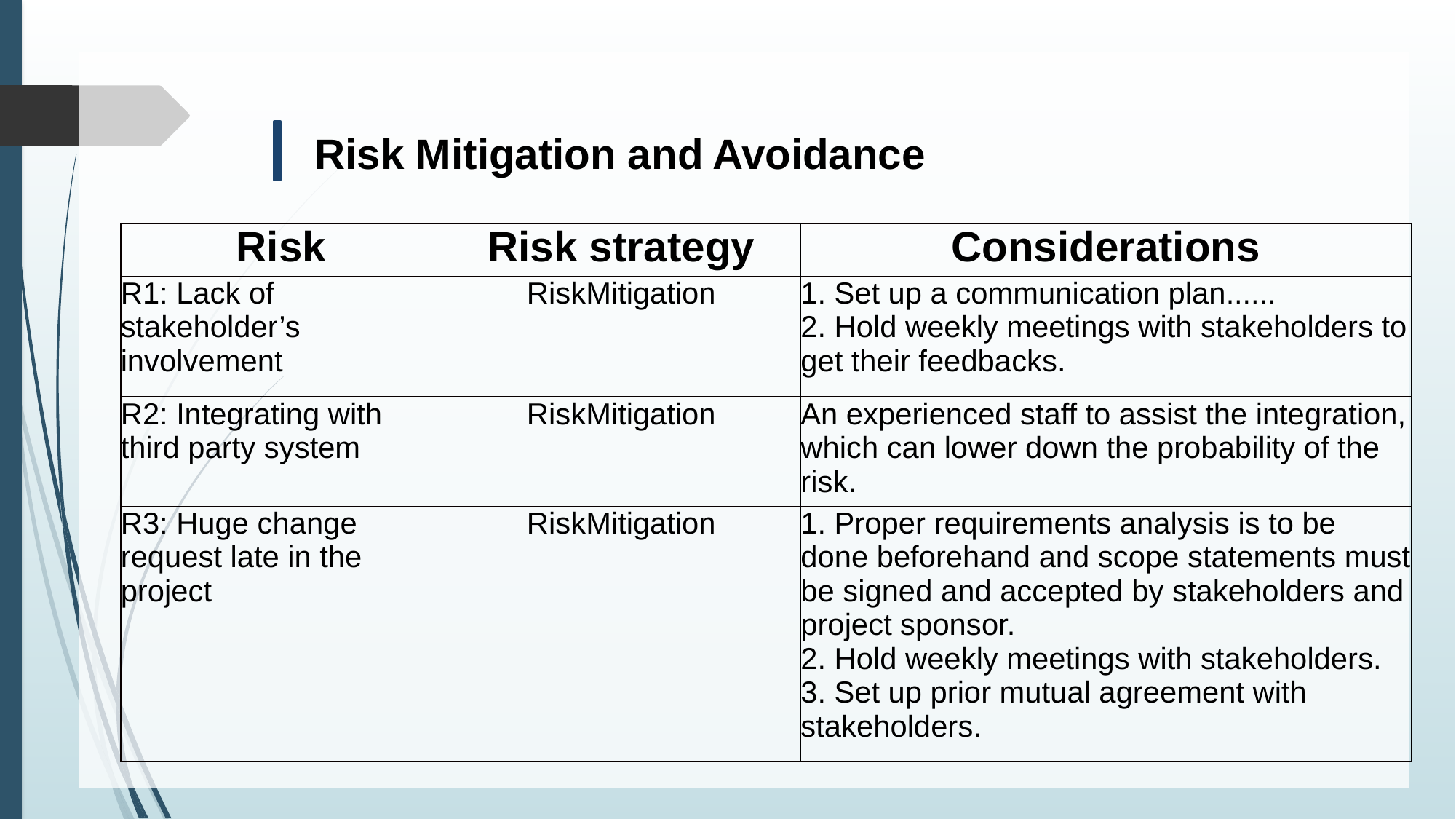

Risk Mitigation and  Avoidance

| Risk | Risk strategy | Considerations |
| --- | --- | --- |
| R1: Lack of stakeholder’s involvement | RiskMitigation | 1. Set up a communication plan...... 2. Hold weekly meetings with stakeholders to get their feedbacks. |
| R2: Integrating with third party system | RiskMitigation | An experienced staff to assist the integration, which can lower down the probability of the risk. |
| R3: Huge change request late in the project | RiskMitigation | 1. Proper requirements analysis is to be done beforehand and scope statements must be signed and accepted by stakeholders and project sponsor. 2. Hold weekly meetings with stakeholders. 3. Set up prior mutual agreement with stakeholders. |